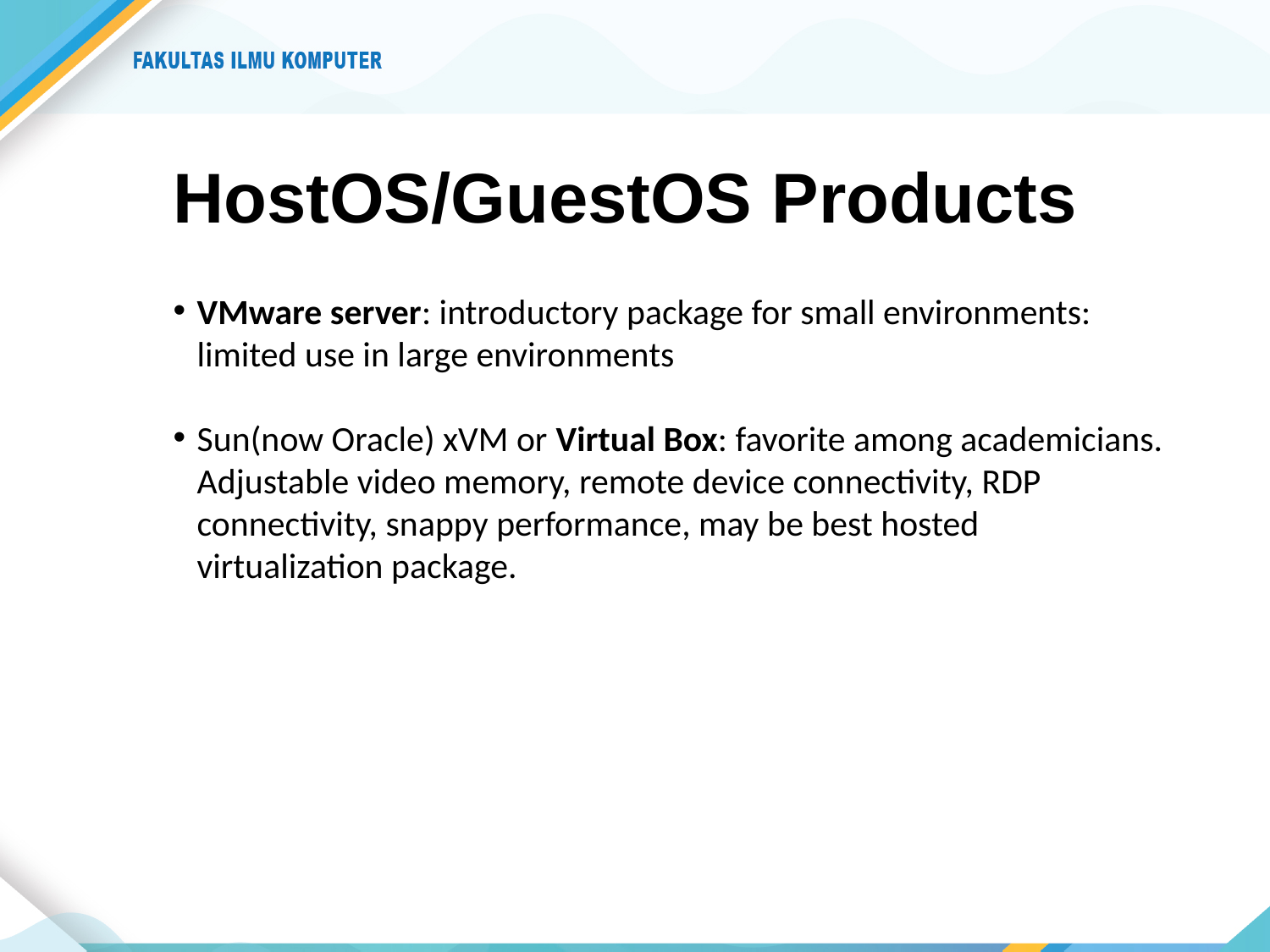

# HostOS/GuestOS Products
VMware server: introductory package for small environments: limited use in large environments

Sun(now Oracle) xVM or Virtual Box: favorite among academicians. Adjustable video memory, remote device connectivity, RDP connectivity, snappy performance, may be best hosted virtualization package.